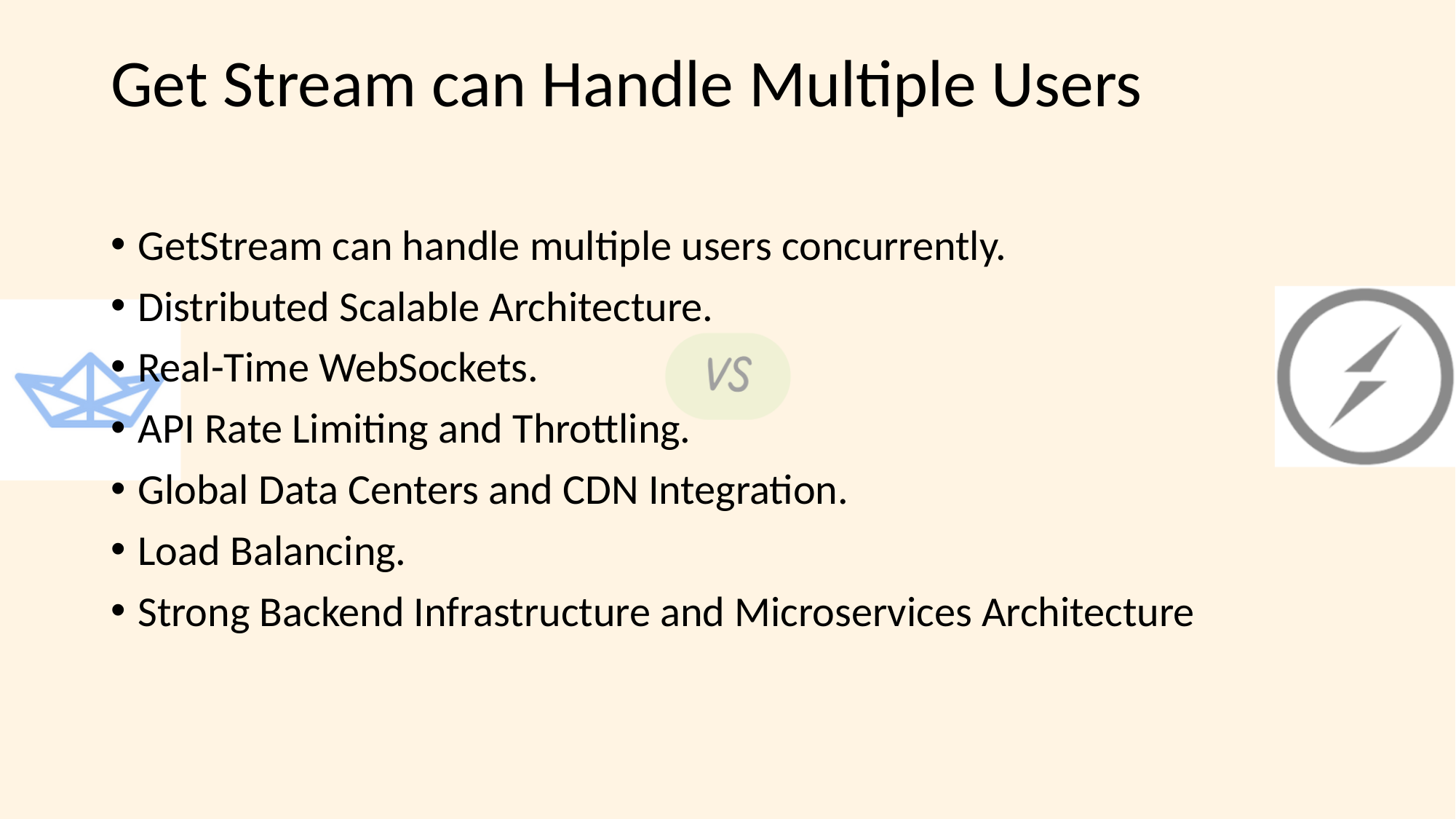

Get Stream can Handle Multiple Users
GetStream can handle multiple users concurrently.
Distributed Scalable Architecture.
Real-Time WebSockets.
API Rate Limiting and Throttling.
Global Data Centers and CDN Integration.
Load Balancing.
Strong Backend Infrastructure and Microservices Architecture